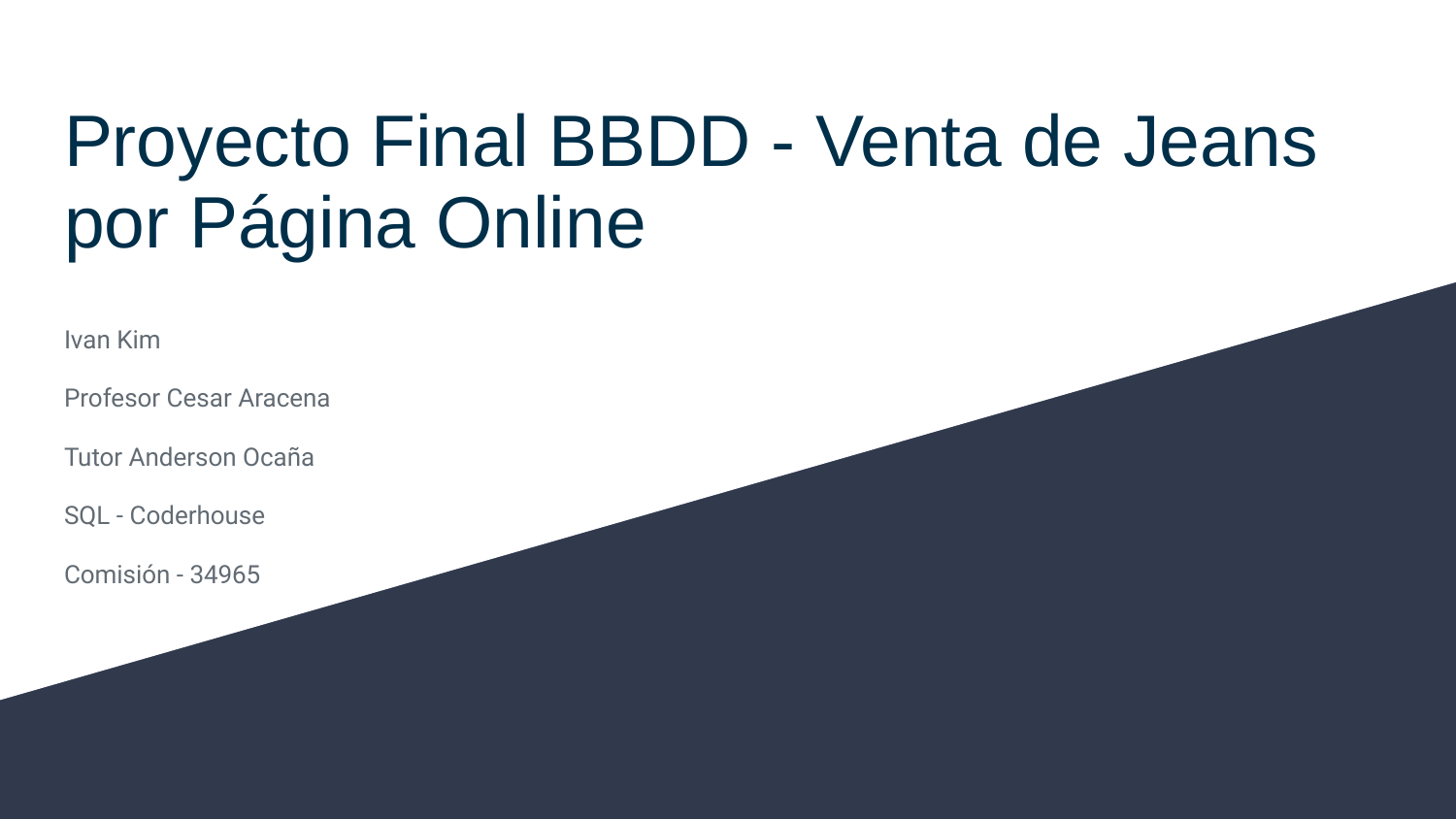

# Proyecto Final BBDD - Venta de Jeans por Página Online

Ivan Kim

Profesor Cesar Aracena

Tutor Anderson Ocaña

SQL - Coderhouse
Comisión - 34965